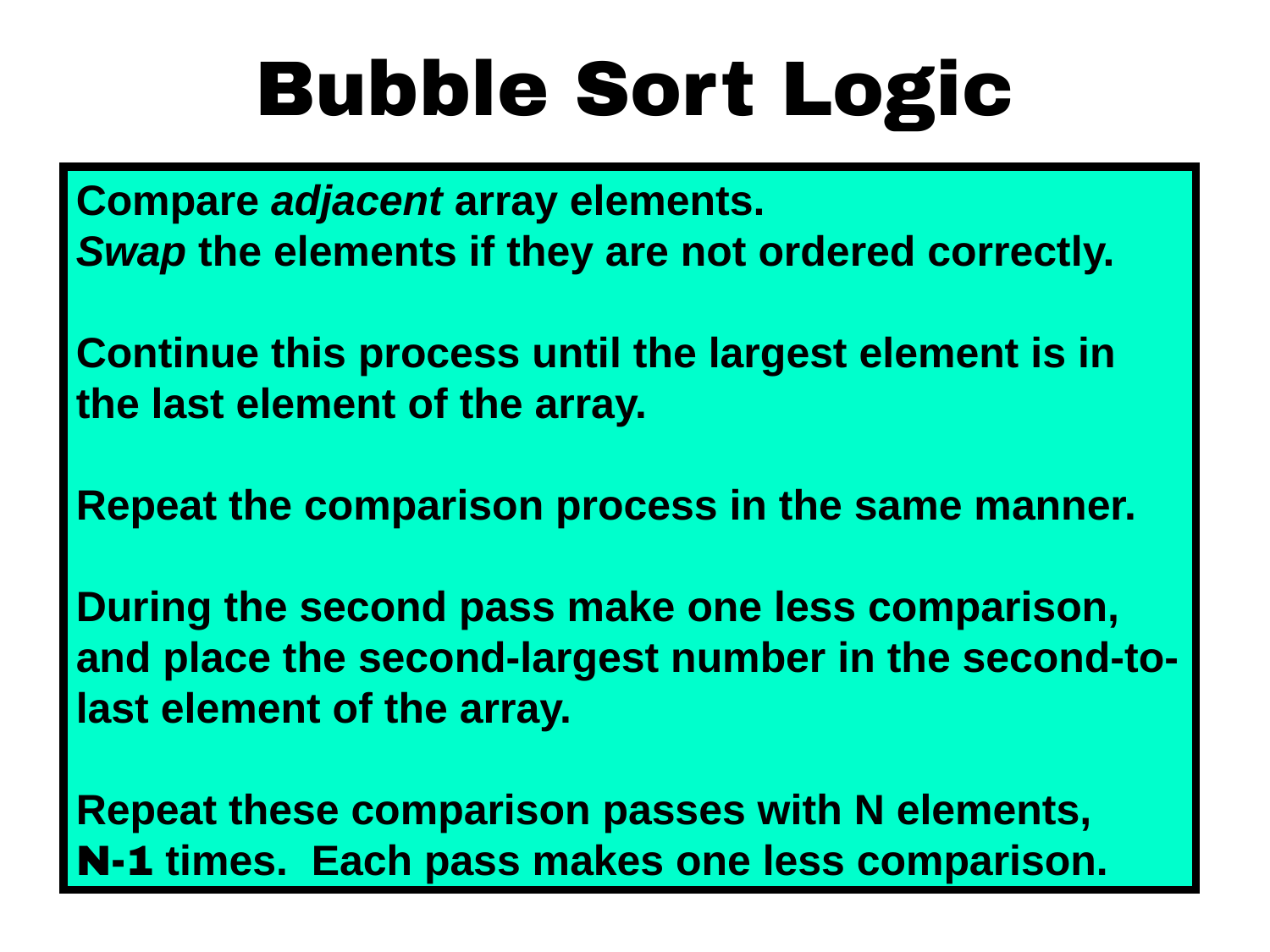

# Bubble Sort Logic
Compare adjacent array elements.
Swap the elements if they are not ordered correctly.

Continue this process until the largest element is in
the last element of the array.

Repeat the comparison process in the same manner.

During the second pass make one less comparison,
and place the second-largest number in the second-to-last element of the array.

Repeat these comparison passes with N elements,
N-1 times.  Each pass makes one less comparison.